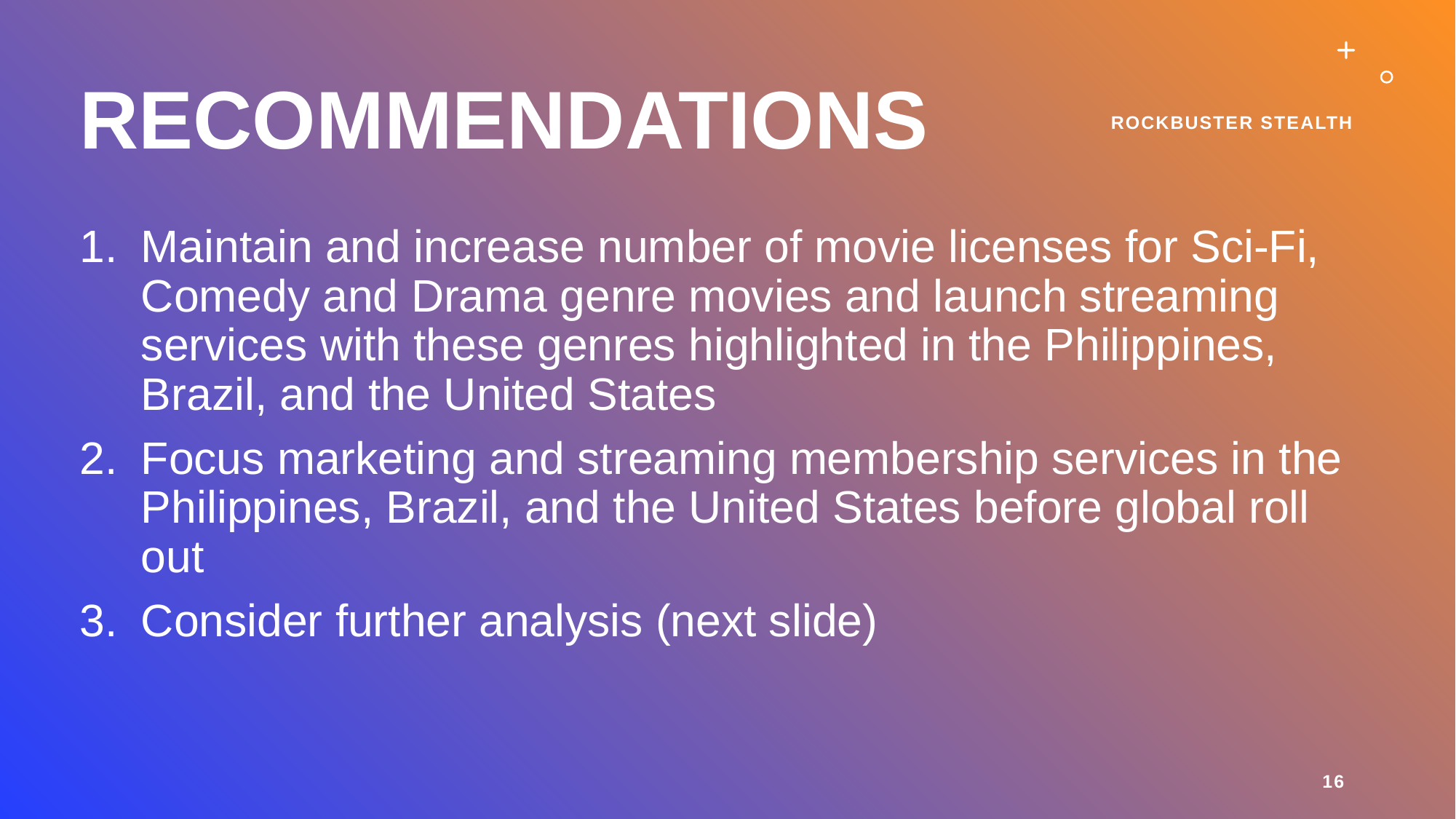

# Recommendations
Rockbuster Stealth
Maintain and increase number of movie licenses for Sci-Fi, Comedy and Drama genre movies and launch streaming services with these genres highlighted in the Philippines, Brazil, and the United States
Focus marketing and streaming membership services in the Philippines, Brazil, and the United States before global roll out
Consider further analysis (next slide)
16